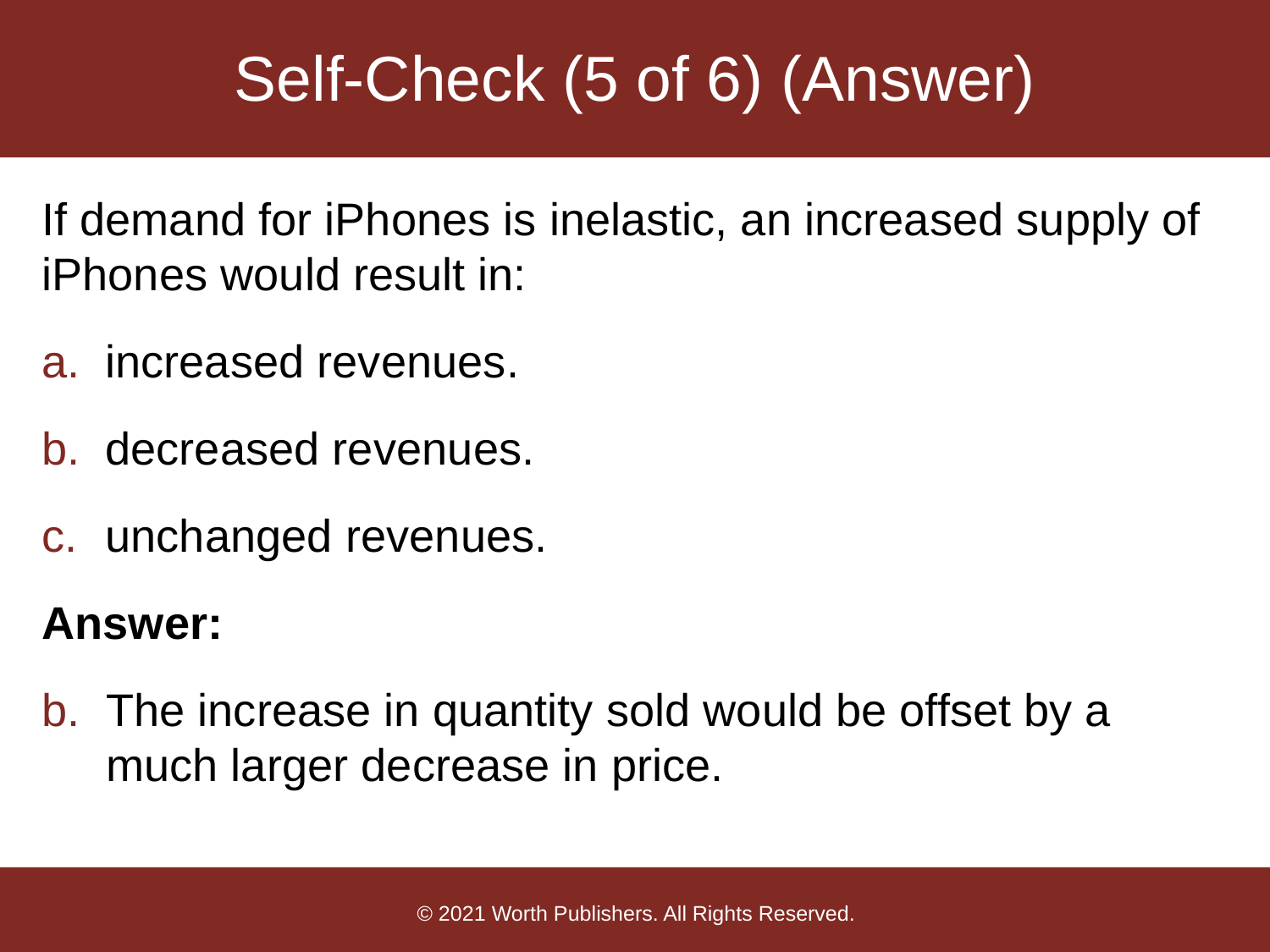

# Self-Check (5 of 6) (Answer)
If demand for iPhones is inelastic, an increased supply of iPhones would result in:
increased revenues.
decreased revenues.
unchanged revenues.
Answer:
The increase in quantity sold would be offset by a much larger decrease in price.